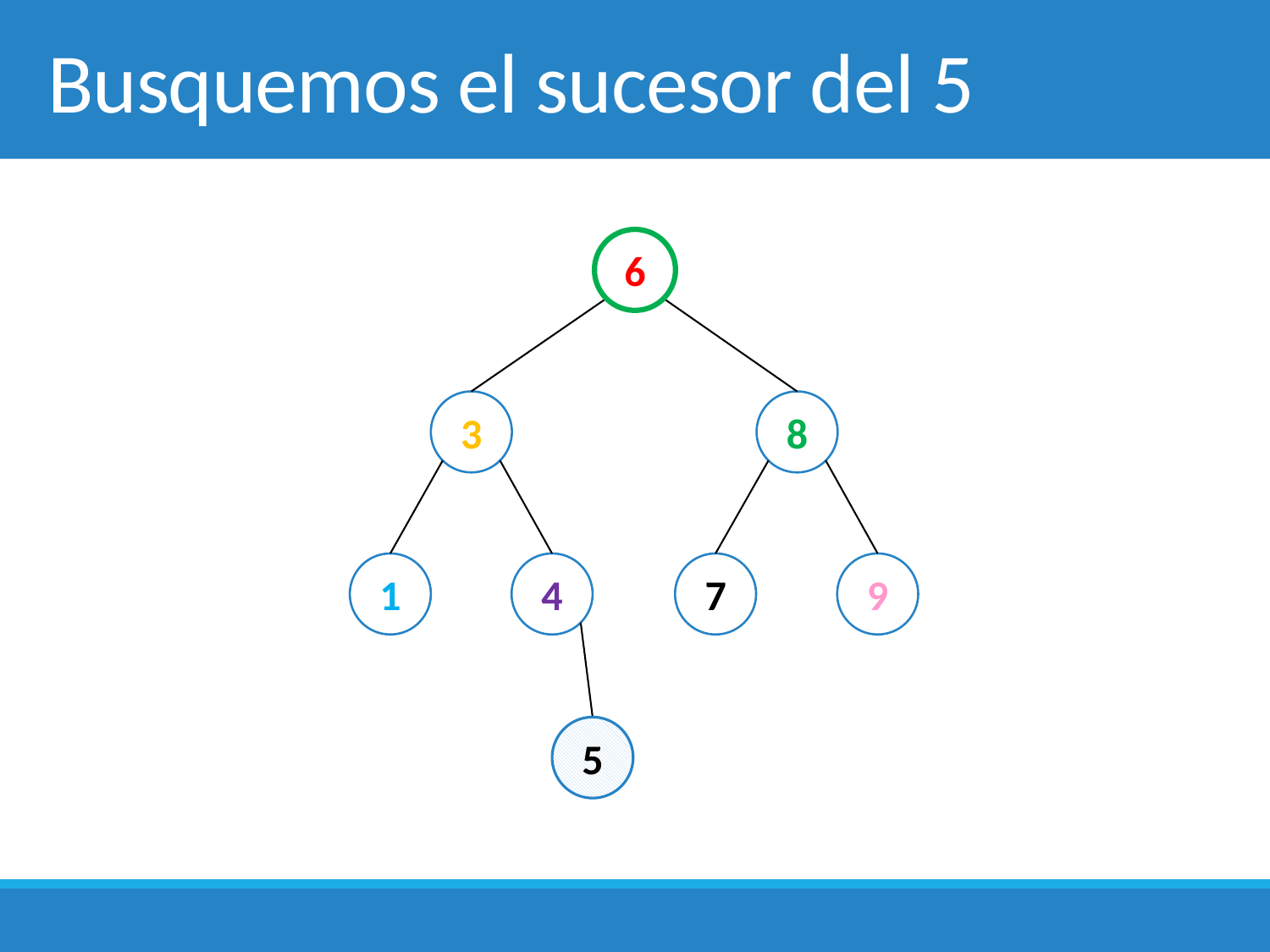

# Busquemos el sucesor del 5
6
3
8
1
4
7
9
5